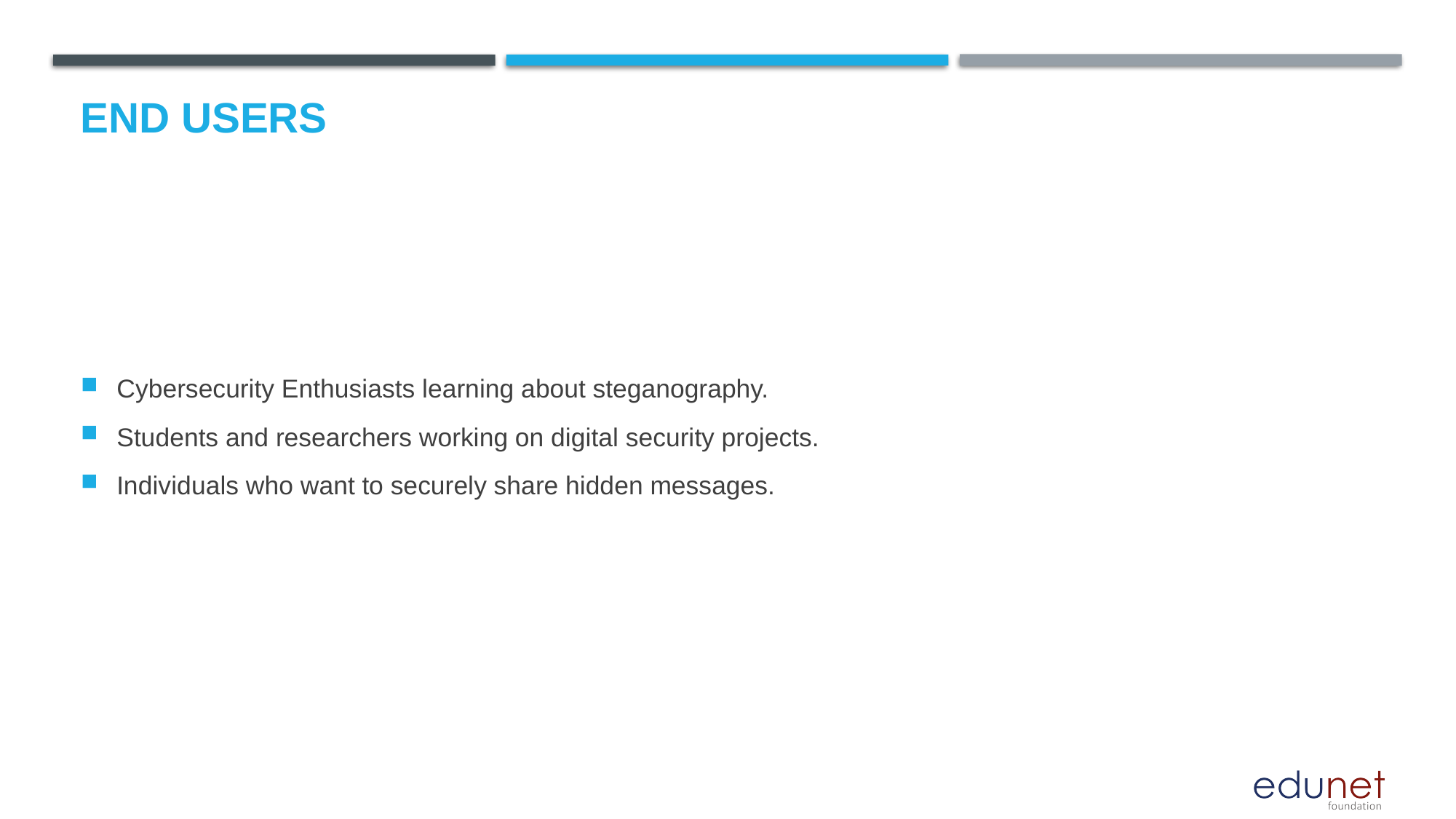

# End users
Cybersecurity Enthusiasts learning about steganography.
Students and researchers working on digital security projects.
Individuals who want to securely share hidden messages.